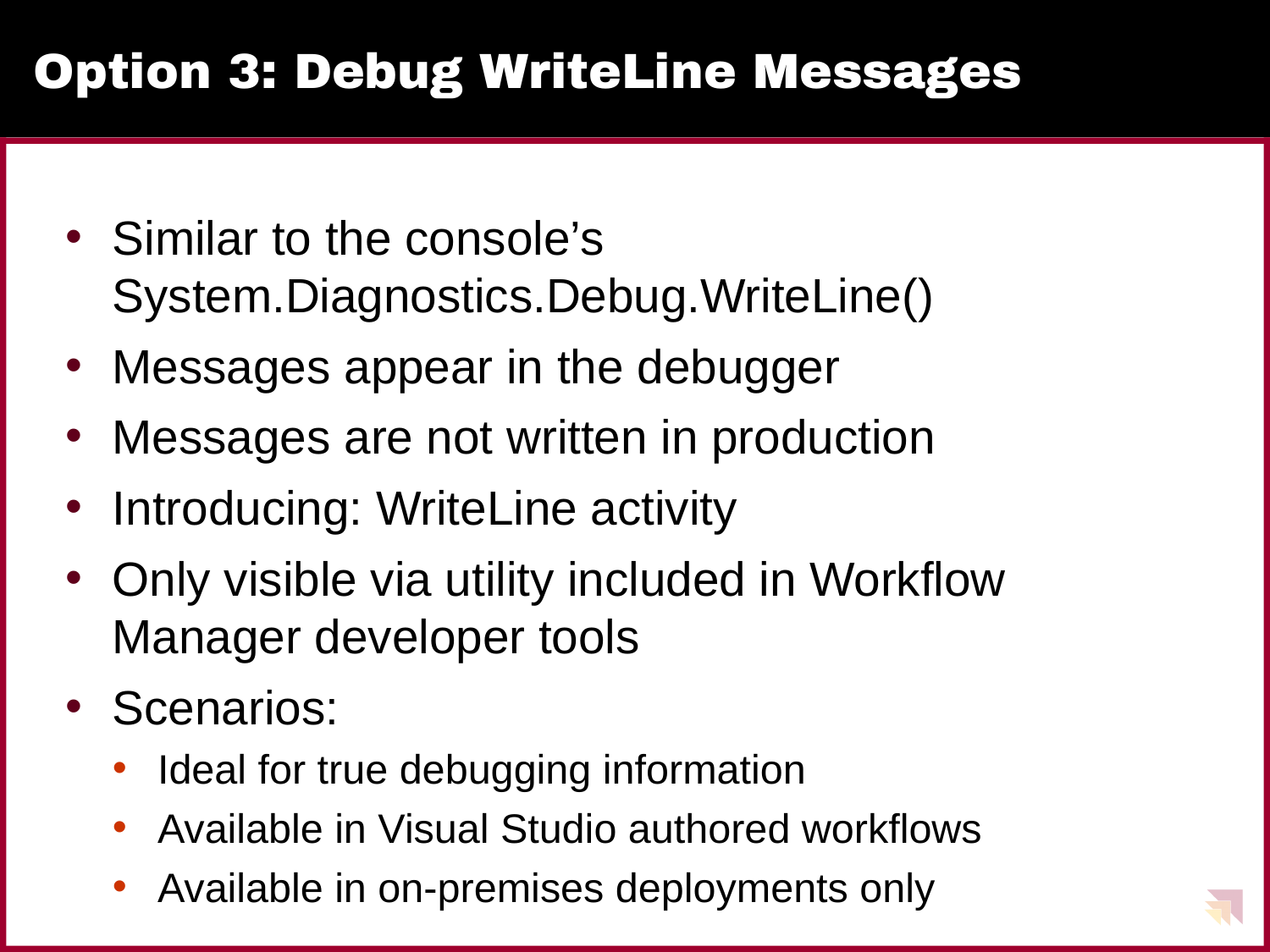

# Option 3: Debug WriteLine Messages
Similar to the console’s System.Diagnostics.Debug.WriteLine()
Messages appear in the debugger
Messages are not written in production
Introducing: WriteLine activity
Only visible via utility included in Workflow Manager developer tools
Scenarios:
Ideal for true debugging information
Available in Visual Studio authored workflows
Available in on-premises deployments only